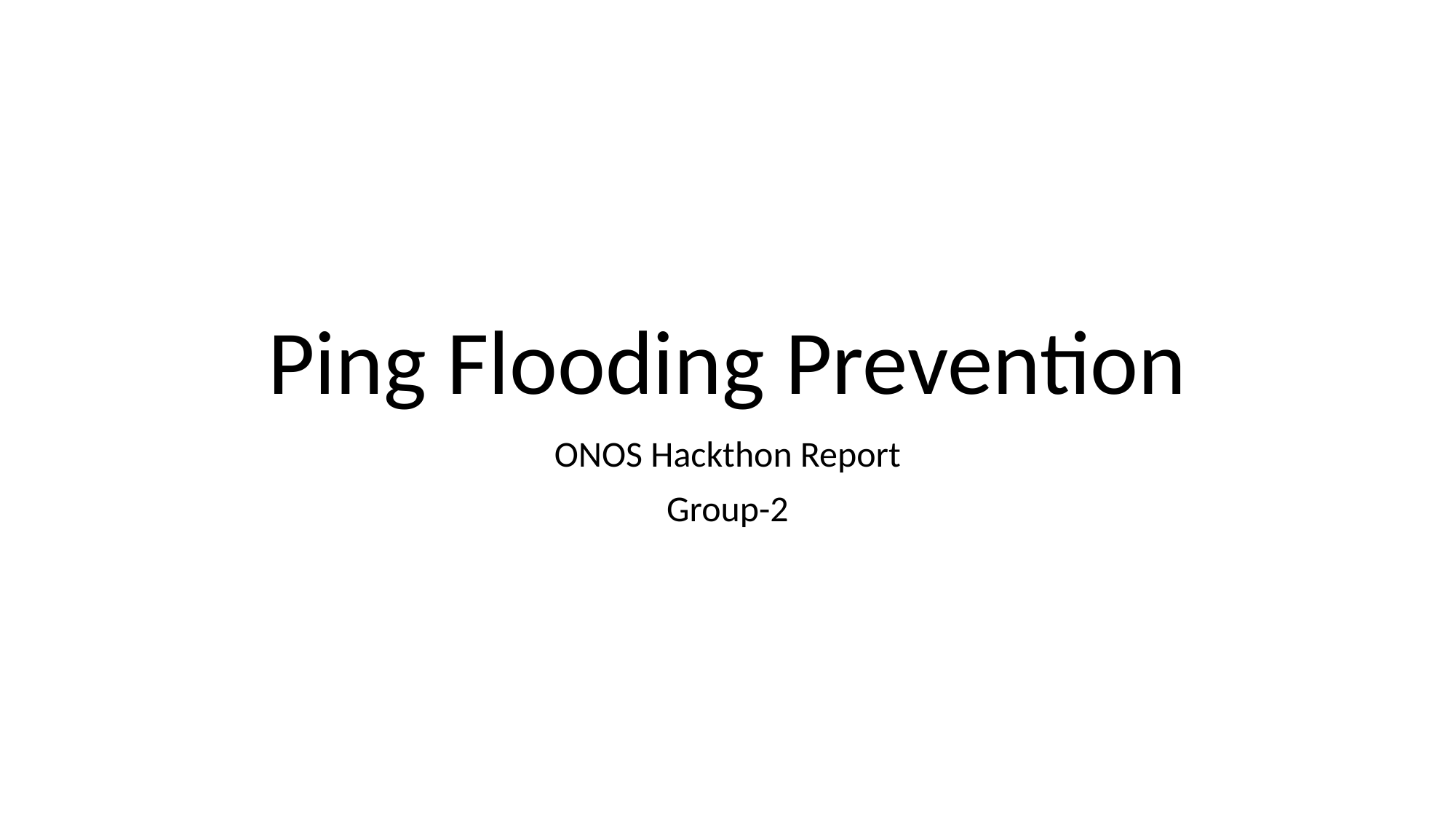

# Ping Flooding Prevention
ONOS Hackthon Report
Group-2